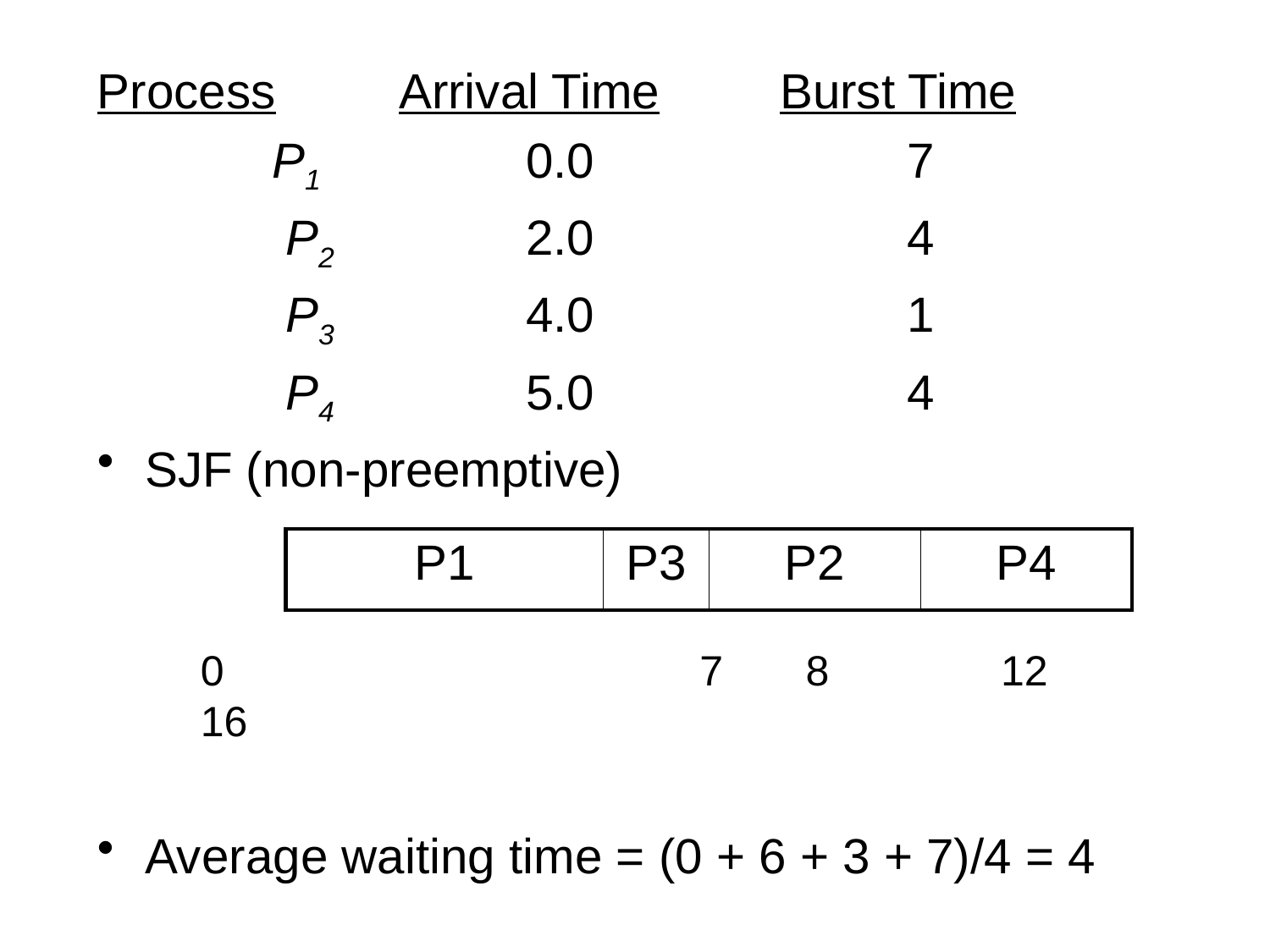

Process	Arrival Time	Burst Time
		P1		0.0			7
		 P2		2.0			4
		 P3		4.0			1
		 P4		5.0			4
SJF (non-preemptive)

	0			          7       8	              12               16

Average waiting time = (0 + 6 + 3 + 7)/4 = 4

| P1 | P3 | P2 | P4 |
| --- | --- | --- | --- |